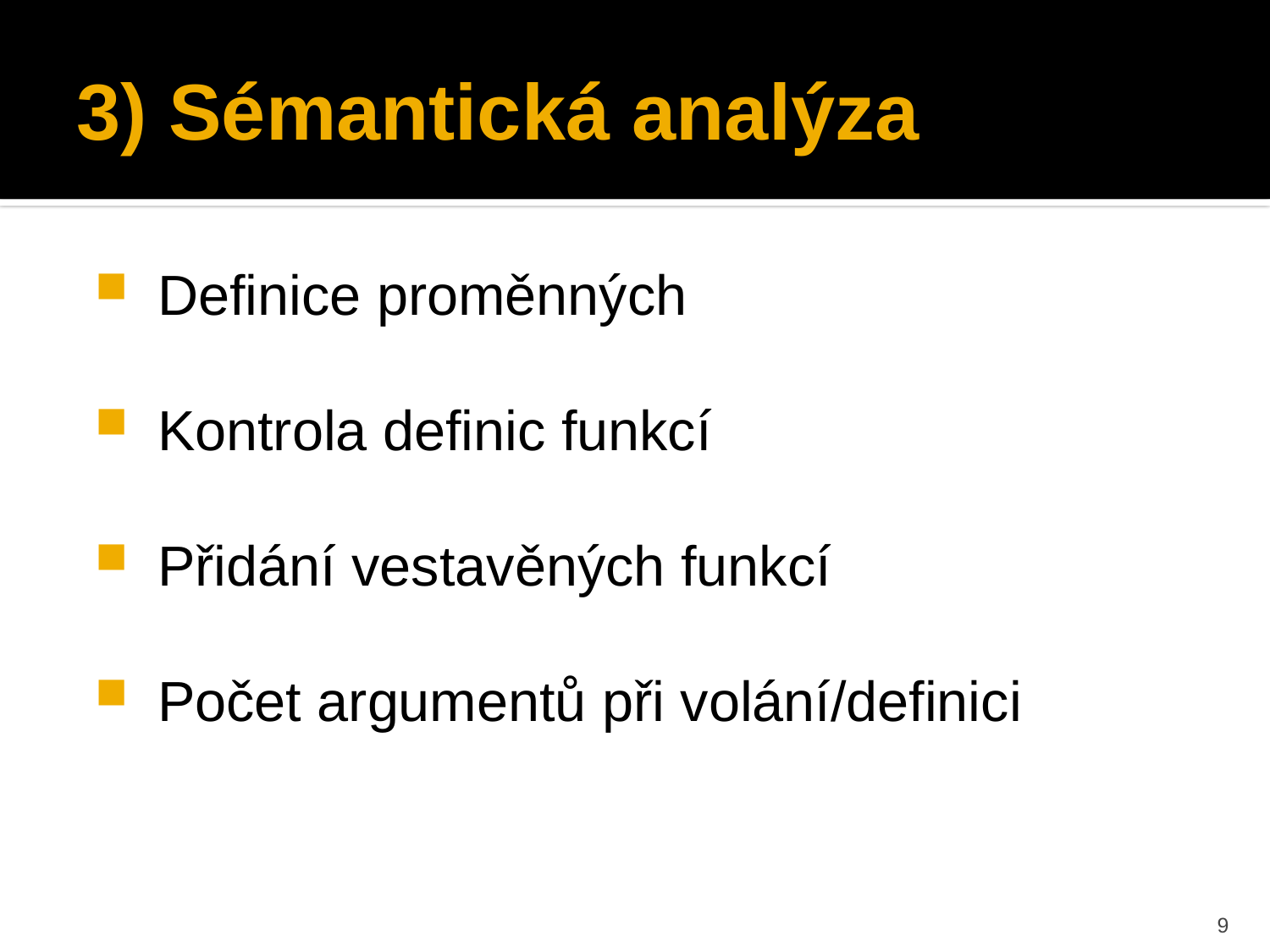

# 3) Sémantická analýza
Definice proměnných

Kontrola definic funkcí

Přidání vestavěných funkcí

Počet argumentů při volání/definici

9